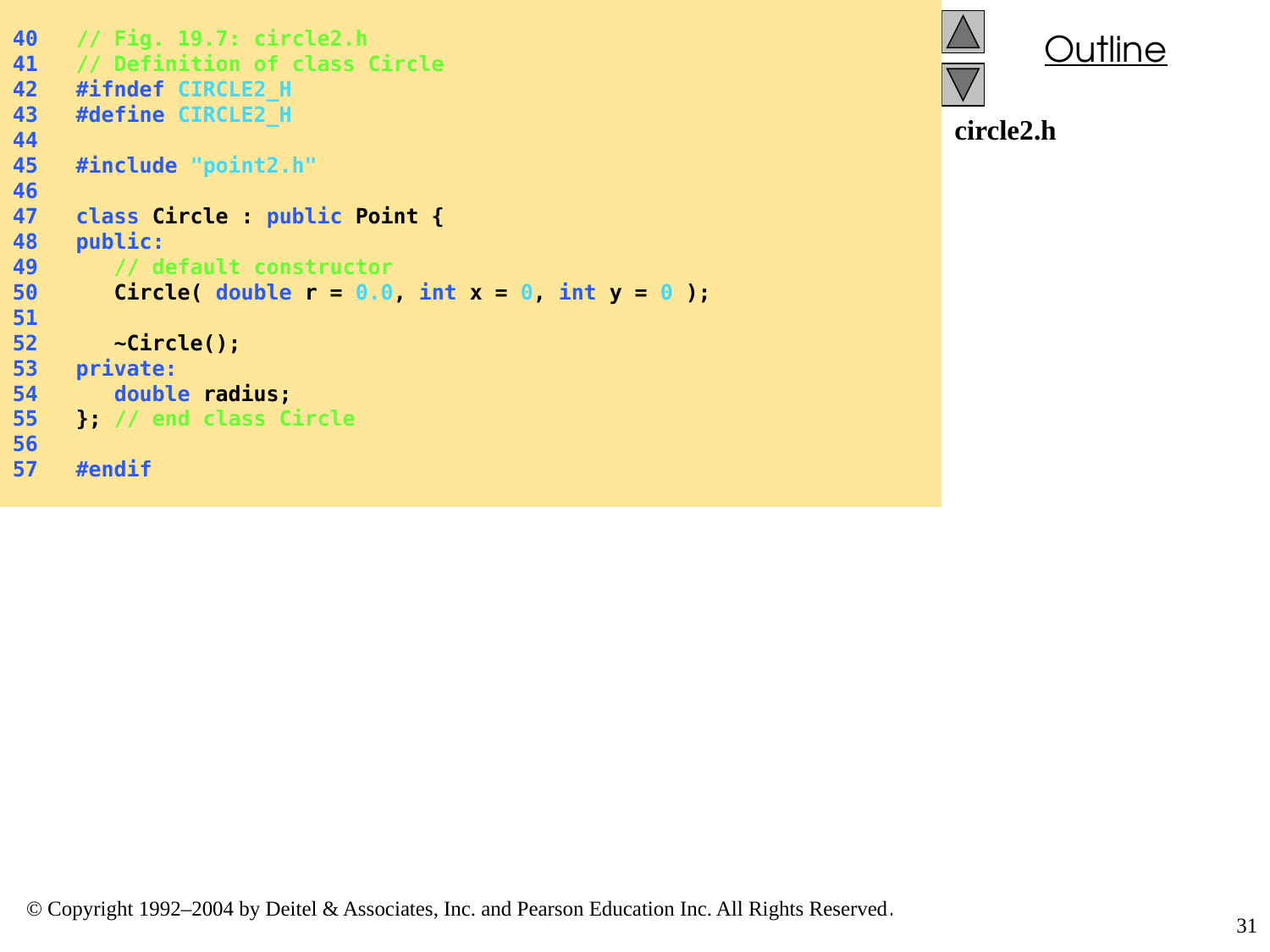

40   // Fig. 19.7: circle2.h
41   // Definition of class Circle
42   #ifndef CIRCLE2_H
43   #define CIRCLE2_H
44
45   #include "point2.h"
46
47   class Circle : public Point {
48   public:
49      // default constructor
50      Circle( double r = 0.0, int x = 0, int y = 0 );
51
52      ~Circle();
53   private:
54      double radius;
55   }; // end class Circle
56
57   #endif
circle2.h